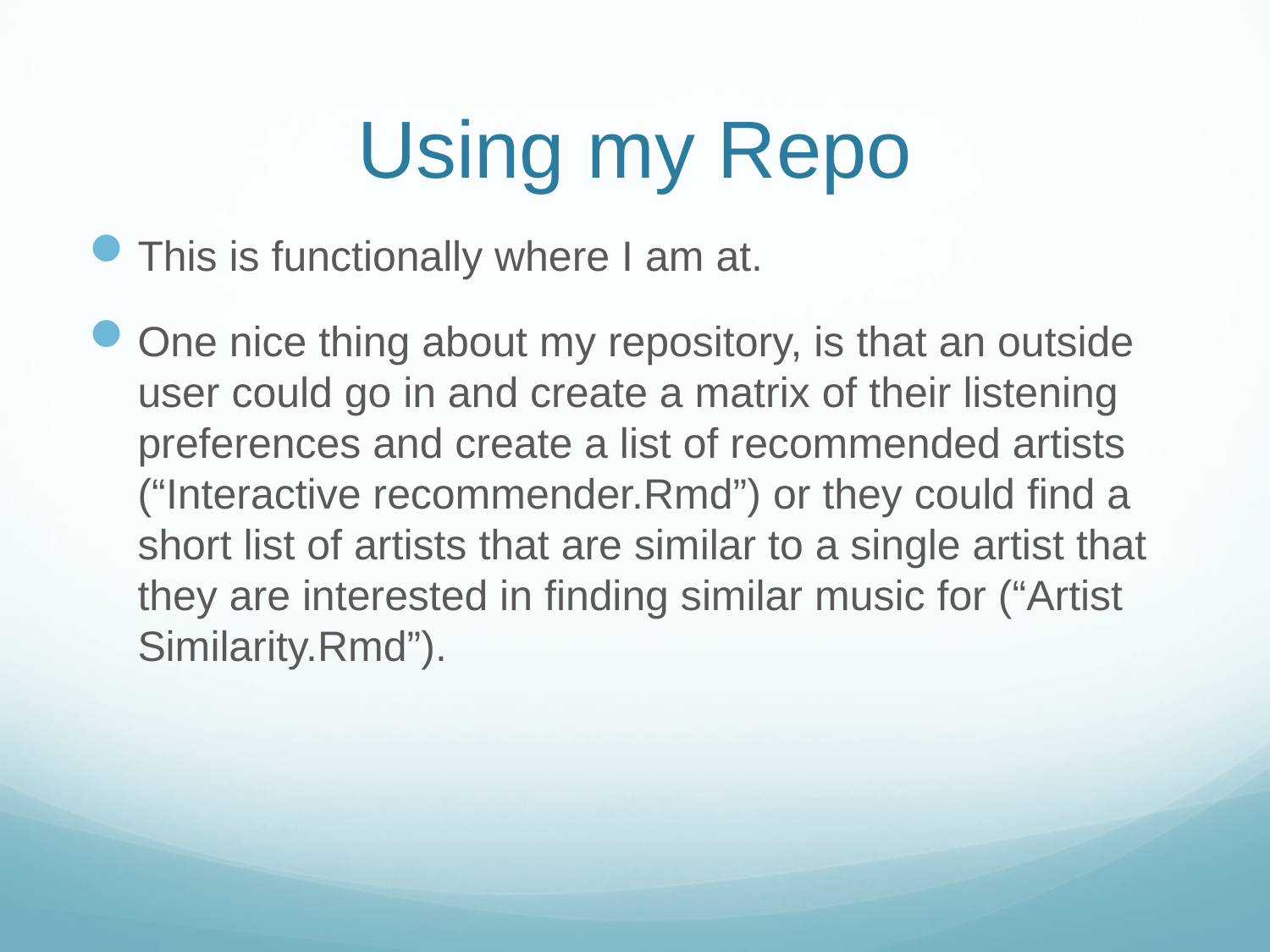

# Using my Repo
This is functionally where I am at.
One nice thing about my repository, is that an outside user could go in and create a matrix of their listening preferences and create a list of recommended artists (“Interactive recommender.Rmd”) or they could find a short list of artists that are similar to a single artist that they are interested in finding similar music for (“Artist Similarity.Rmd”).